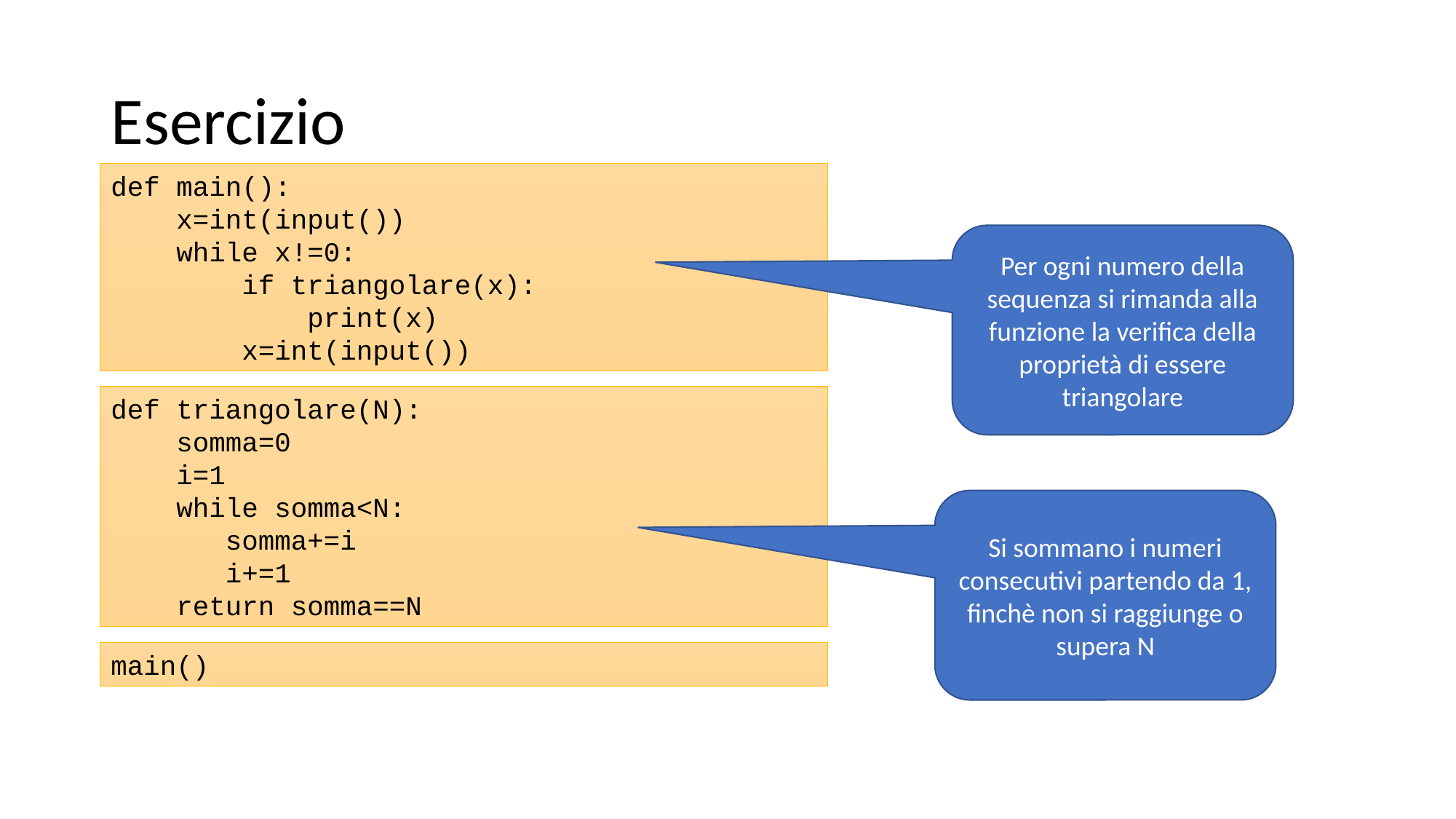

# Esercizio
def main():
    x=int(input())
    while x!=0:
        if triangolare(x):
            print(x)
        x=int(input())
Per ogni numero della sequenza si rimanda alla funzione la verifica della proprietà di essere triangolare
def triangolare(N):
    somma=0
    i=1
    while somma<N:
       somma+=i
       i+=1
    return somma==N
Si sommano i numeri consecutivi partendo da 1, finchè non si raggiunge o supera N
main()